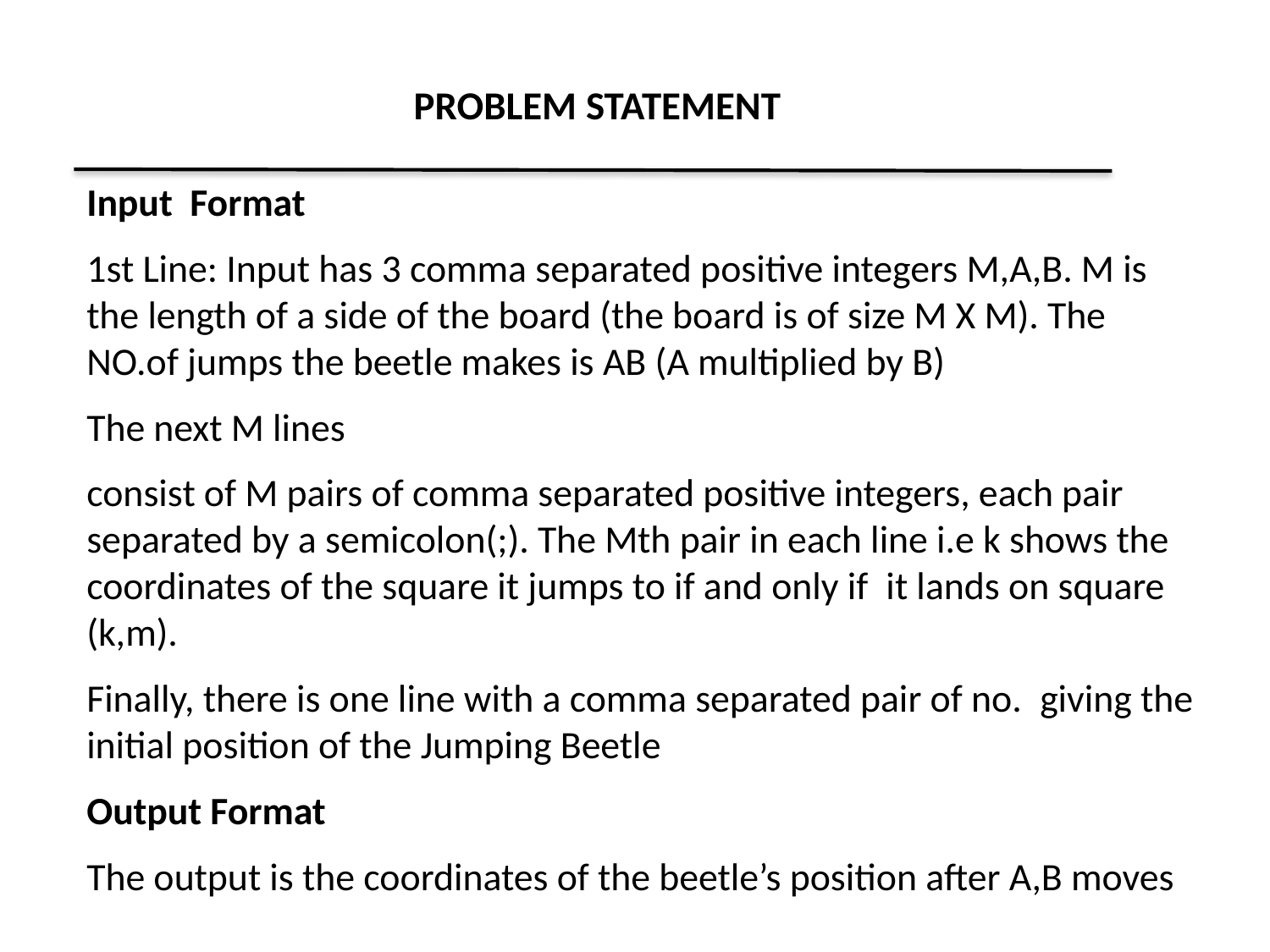

PROBLEM STATEMENT
Input  Format
1st Line: Input has 3 comma separated positive integers M,A,B. M is the length of a side of the board (the board is of size M X M). The NO.of jumps the beetle makes is AB (A multiplied by B)
The next M lines
consist of M pairs of comma separated positive integers, each pair separated by a semicolon(;). The Mth pair in each line i.e k shows the coordinates of the square it jumps to if and only if  it lands on square (k,m).
Finally, there is one line with a comma separated pair of no.  giving the initial position of the Jumping Beetle
Output Format
The output is the coordinates of the beetle’s position after A,B moves